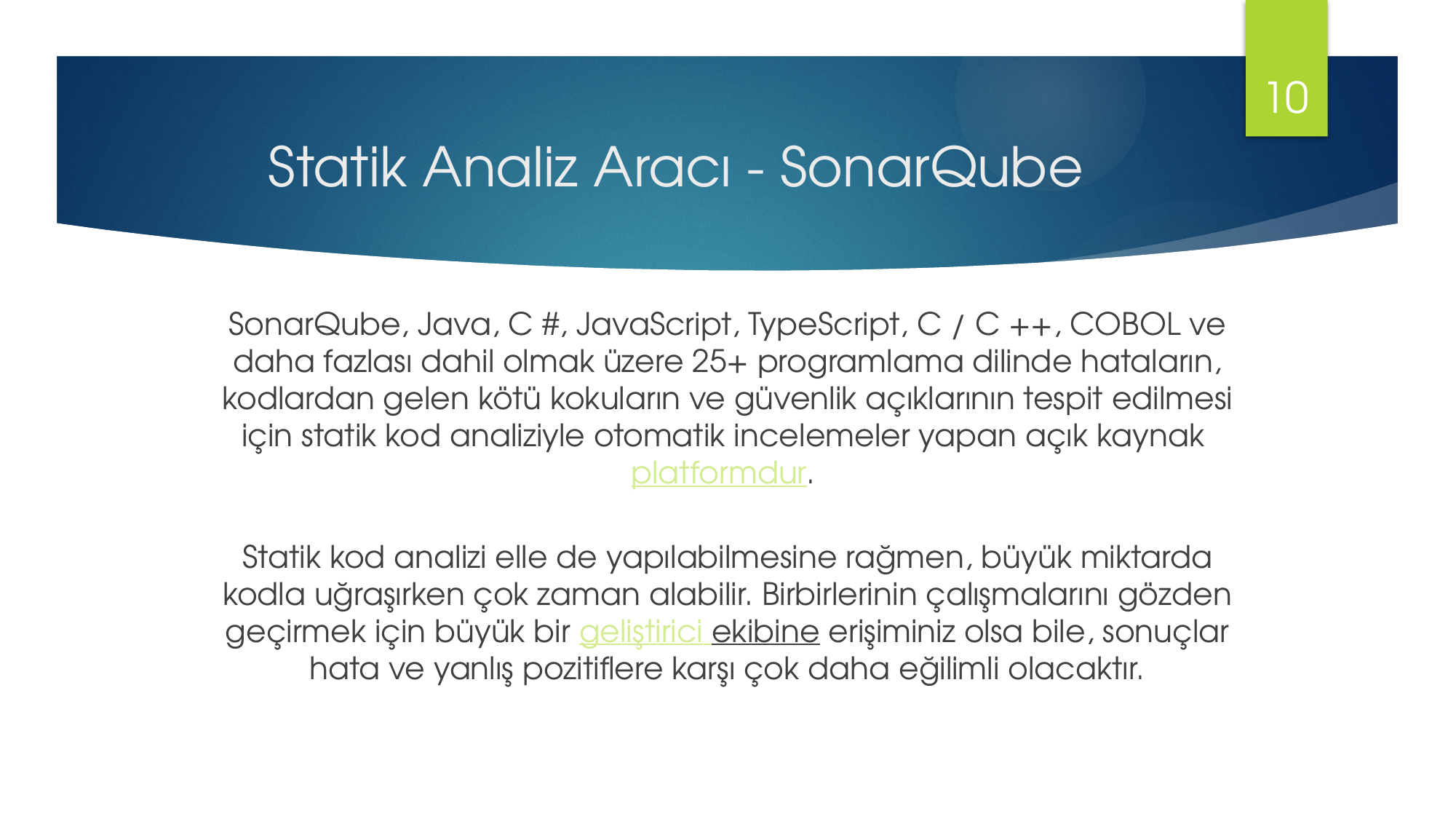

10
# Statik Analiz Aracı - SonarQube
SonarQube, Java, C #, JavaScript, TypeScript, C / C ++, COBOL ve daha fazlası dahil olmak üzere 25+ programlama dilinde hataların, kodlardan gelen kötü kokuların ve güvenlik açıklarının tespit edilmesi için statik kod analiziyle otomatik incelemeler yapan açık kaynak platformdur.

Statik kod analizi elle de yapılabilmesine rağmen, büyük miktarda kodla uğraşırken çok zaman alabilir. Birbirlerinin çalışmalarını gözden geçirmek için büyük bir geliştirici ekibine erişiminiz olsa bile, sonuçlar hata ve yanlış pozitiflere karşı çok daha eğilimli olacaktır.